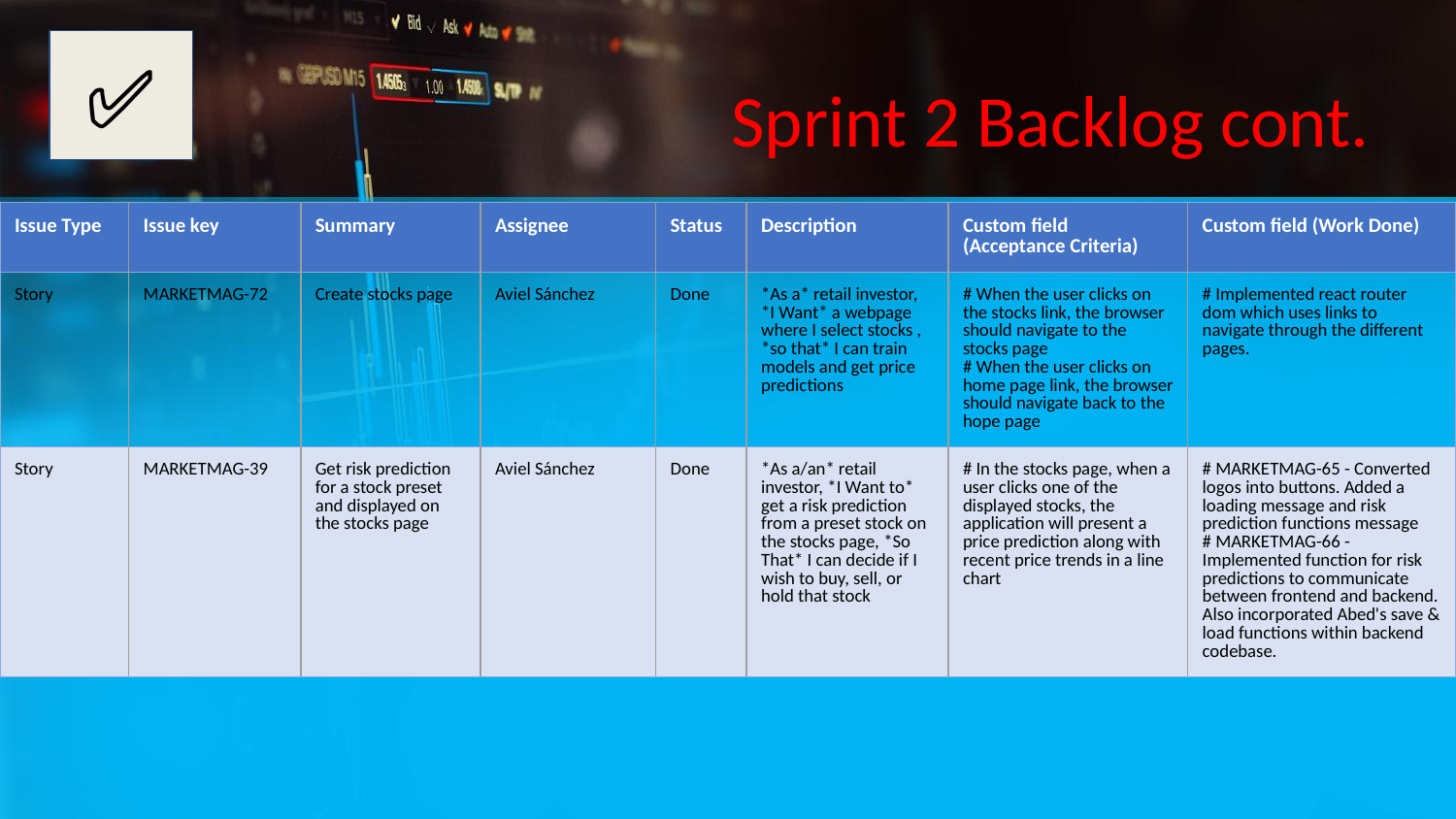

✅
# Sprint 2 Backlog cont.
| Issue Type | Issue key | Summary | Assignee | Status | Description | Custom field (Acceptance Criteria) | Custom field (Work Done) |
| --- | --- | --- | --- | --- | --- | --- | --- |
| Story | MARKETMAG-72 | Create stocks page | Aviel Sánchez | Done | \*As a\* retail investor, \*I Want\* a webpage where I select stocks , \*so that\* I can train models and get price predictions | # When the user clicks on the stocks link, the browser should navigate to the stocks page # When the user clicks on home page link, the browser should navigate back to the hope page | # Implemented react router dom which uses links to navigate through the different pages. |
| Story | MARKETMAG-39 | Get risk prediction for a stock preset and displayed on the stocks page | Aviel Sánchez | Done | \*As a/an\* retail investor, \*I Want to\* get a risk prediction from a preset stock on the stocks page, \*So That\* I can decide if I wish to buy, sell, or hold that stock | # In the stocks page, when a user clicks one of the displayed stocks, the application will present a price prediction along with recent price trends in a line chart | # MARKETMAG-65 - Converted logos into buttons. Added a loading message and risk prediction functions message # MARKETMAG-66 - Implemented function for risk predictions to communicate between frontend and backend. Also incorporated Abed's save & load functions within backend codebase. |